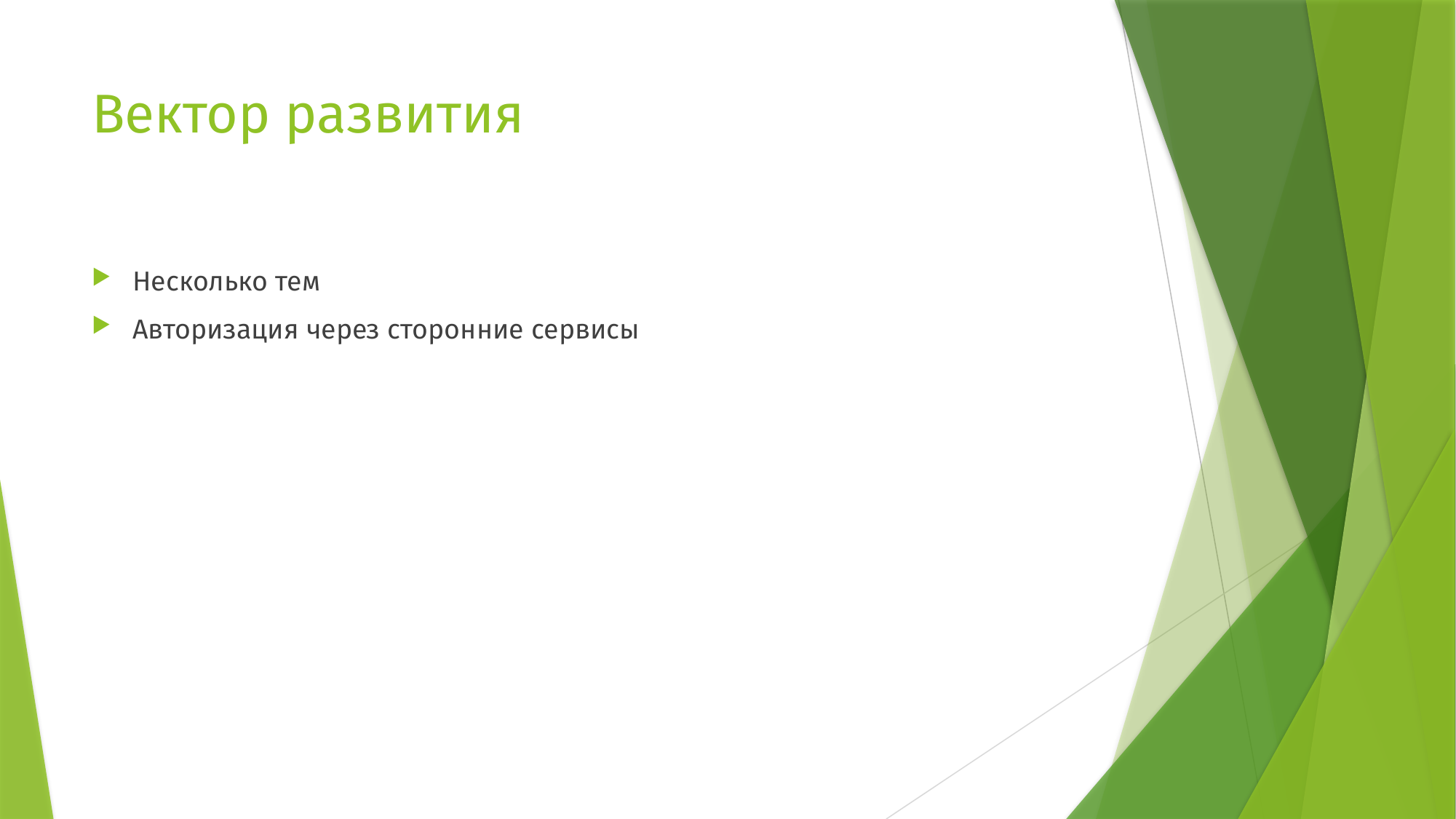

# Вектор развития
Несколько тем
Авторизация через сторонние сервисы